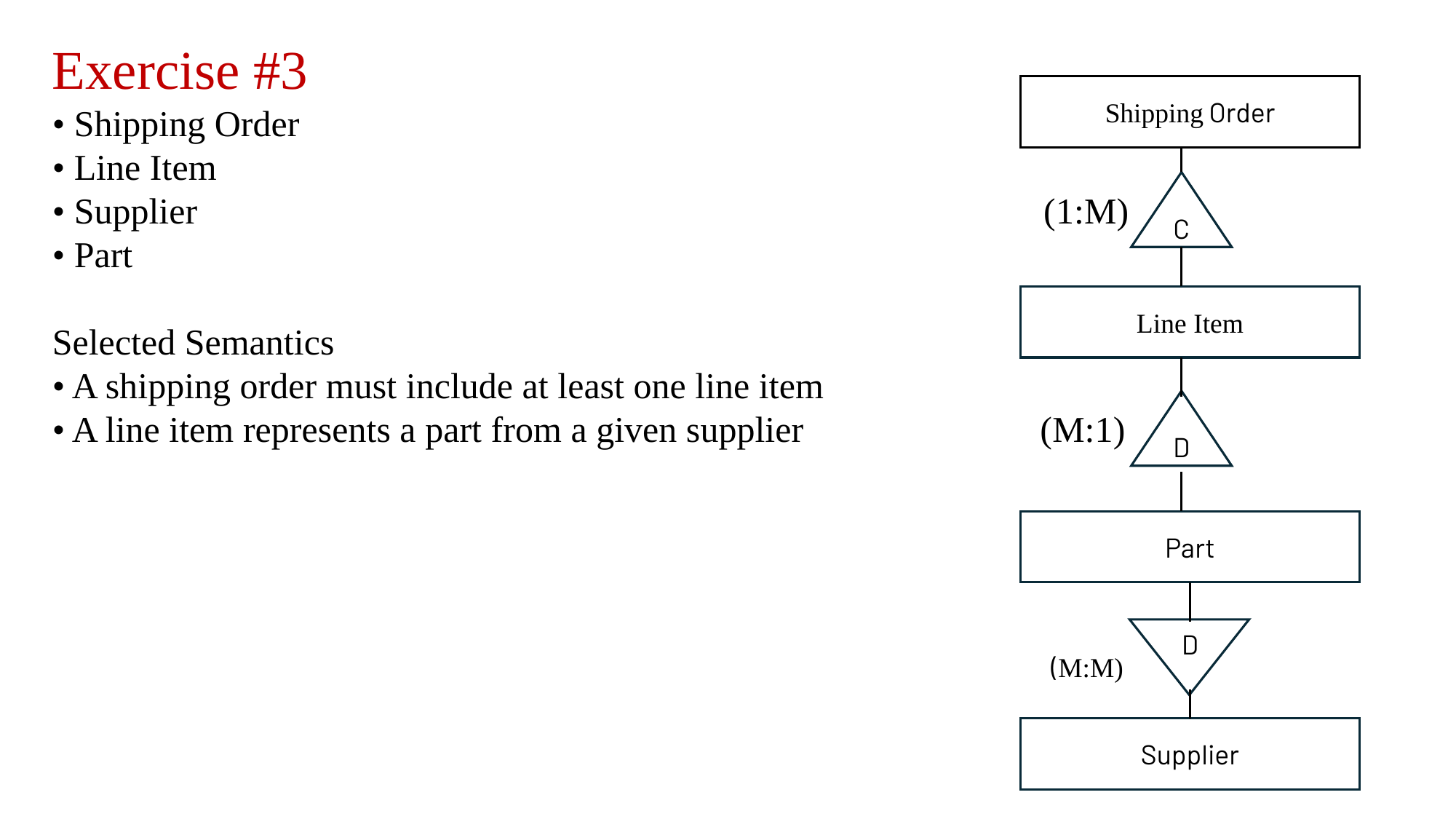

Exercise #3
• Shipping Order
• Line Item
• Supplier                                                                                             (1:M)
• Part
Selected Semantics
• A shipping order must include at least one line item
• A line item represents a part from a given supplier                          (M:1)

Shipping Order
C
Line Item
D
Part

D
(M:M)
Supplier